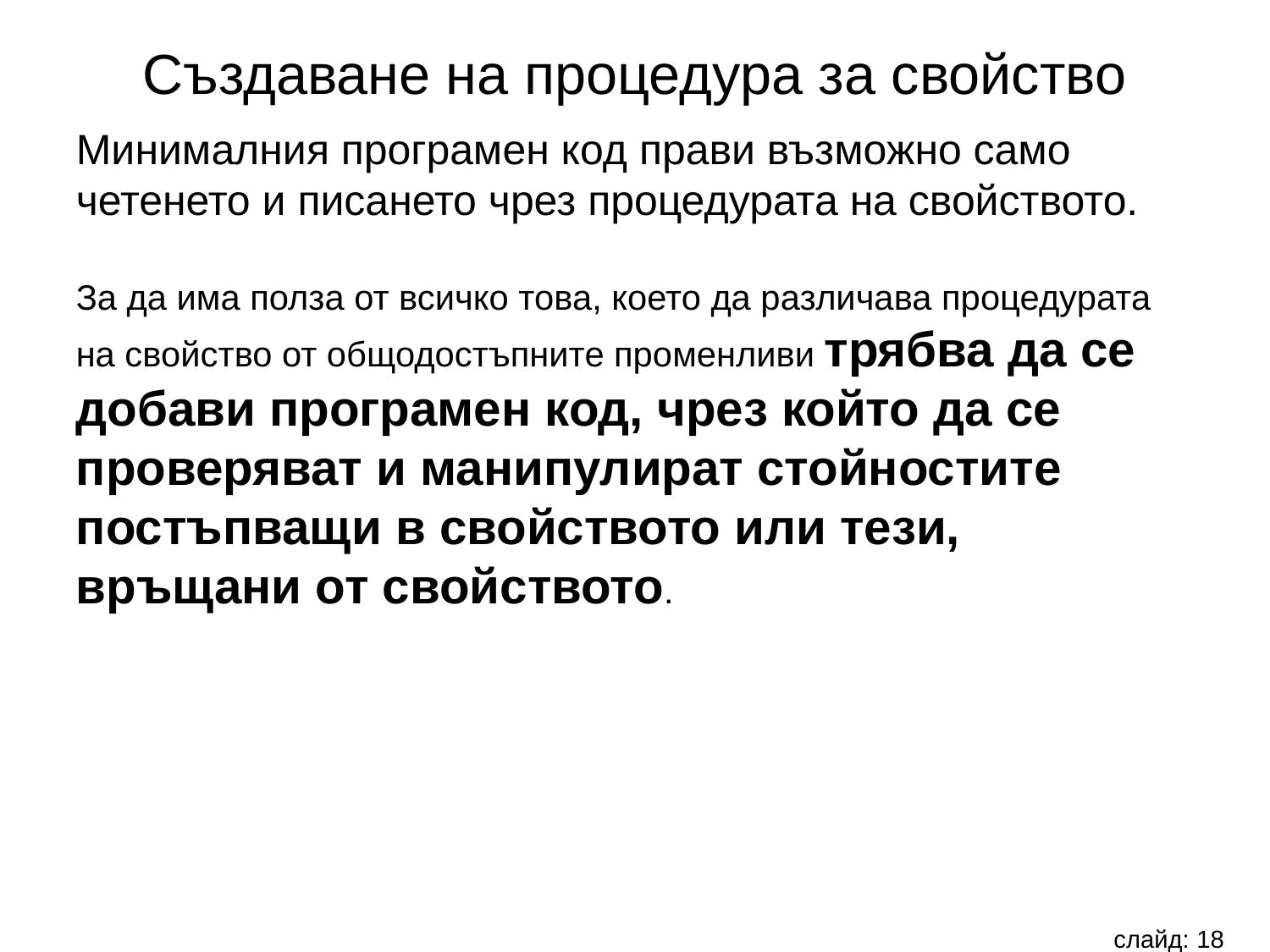

Създаване на процедура за свойство
Минималния програмен код прави възможно само
четенето и писането чрез процедурата на свойството.
За да има полза от всичко това, което да различава процедурата
на свойство от общодостъпните променливи трябва да се
добави програмен код, чрез който да се проверяват и манипулират стойностите постъпващи в свойството или тези, връщани от свойството.